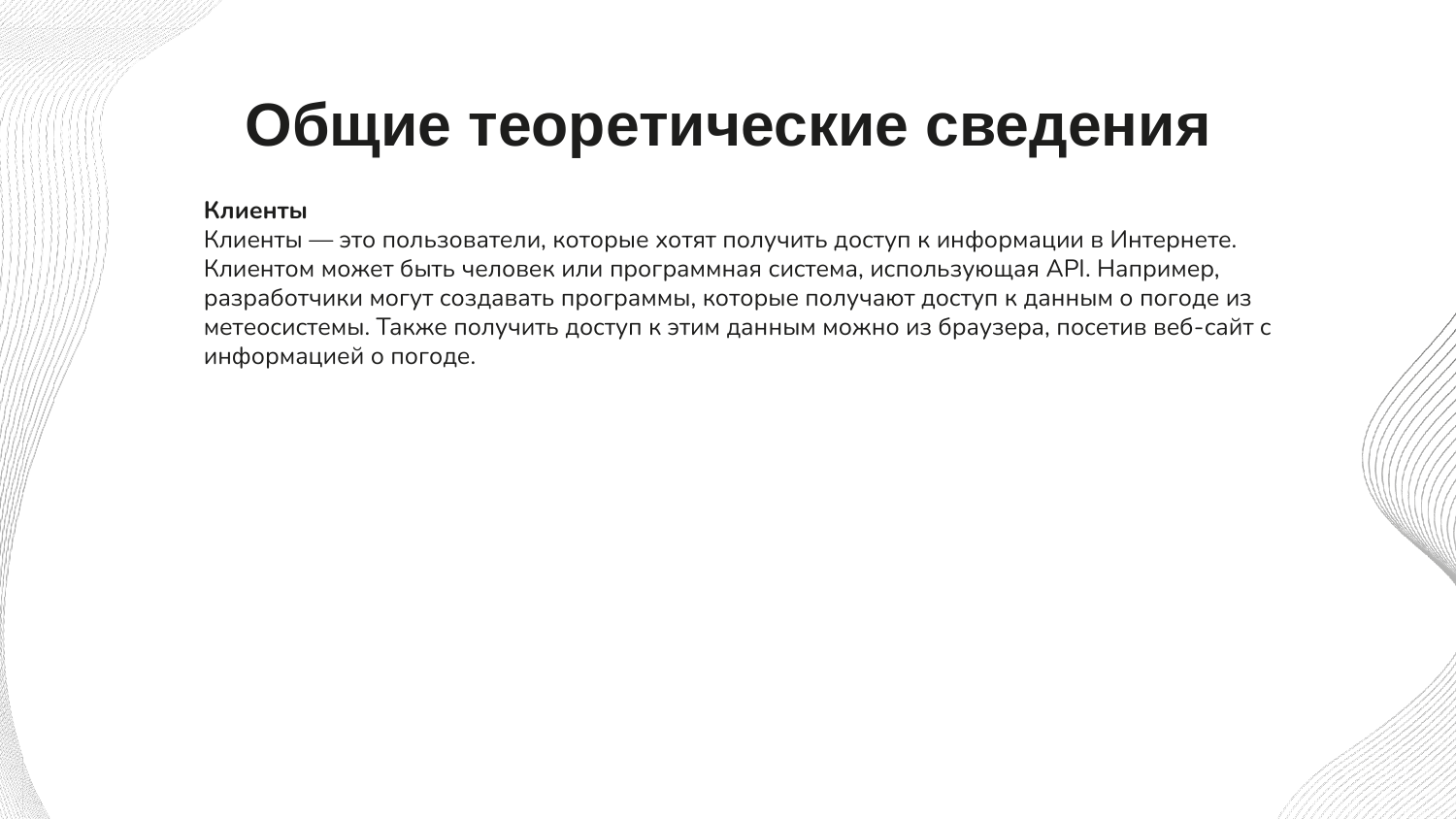

# Общие теоретические сведения
Клиенты
Клиенты — это пользователи, которые хотят получить доступ к информации в Интернете. Клиентом может быть человек или программная система, использующая API. Например, разработчики могут создавать программы, которые получают доступ к данным о погоде из метеосистемы. Также получить доступ к этим данным можно из браузера, посетив веб-сайт с информацией о погоде.